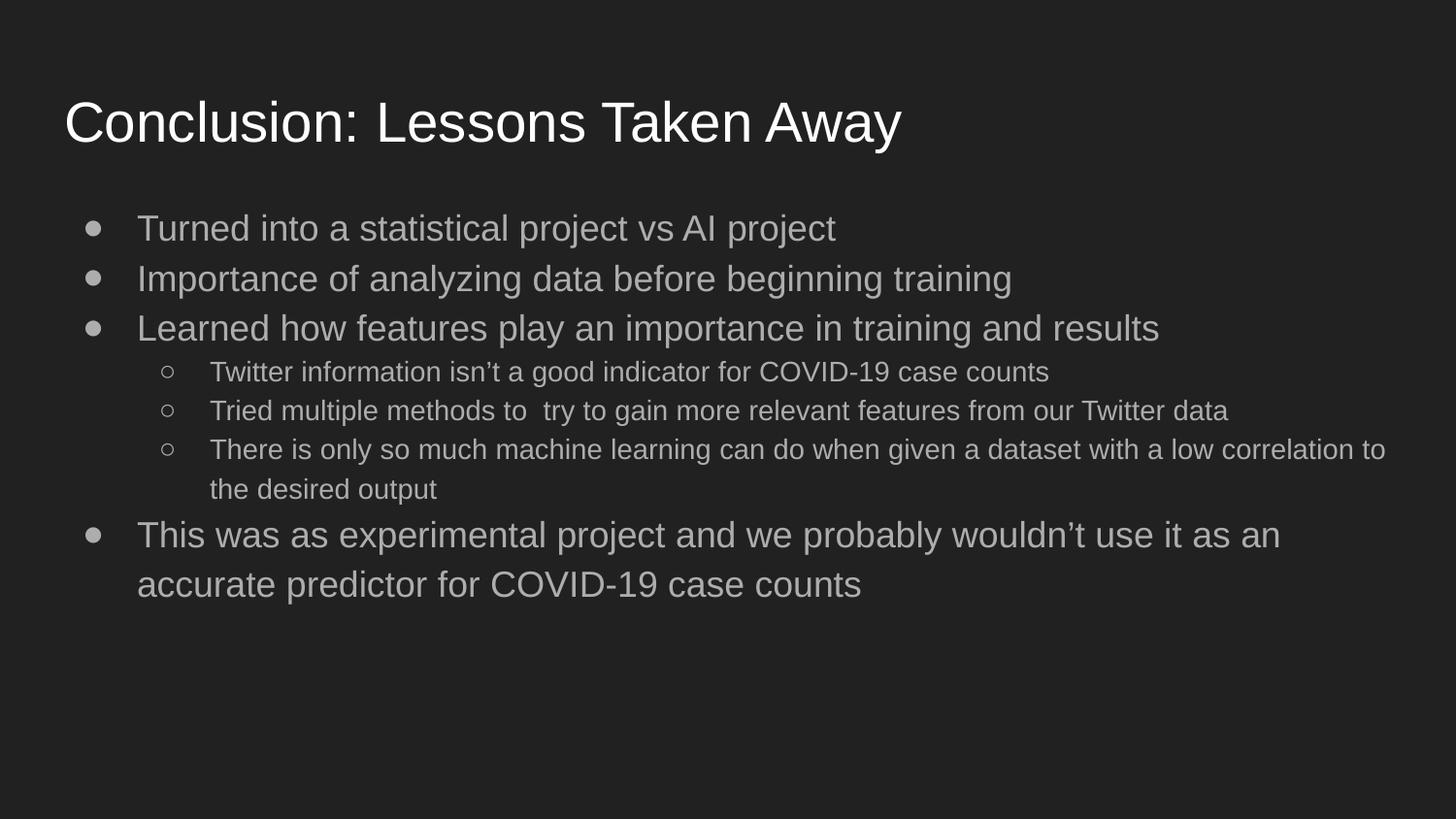

# Conclusion: Lessons Taken Away
Turned into a statistical project vs AI project
Importance of analyzing data before beginning training
Learned how features play an importance in training and results
Twitter information isn’t a good indicator for COVID-19 case counts
Tried multiple methods to  try to gain more relevant features from our Twitter data
There is only so much machine learning can do when given a dataset with a low correlation to the desired output
This was as experimental project and we probably wouldn’t use it as an accurate predictor for COVID-19 case counts